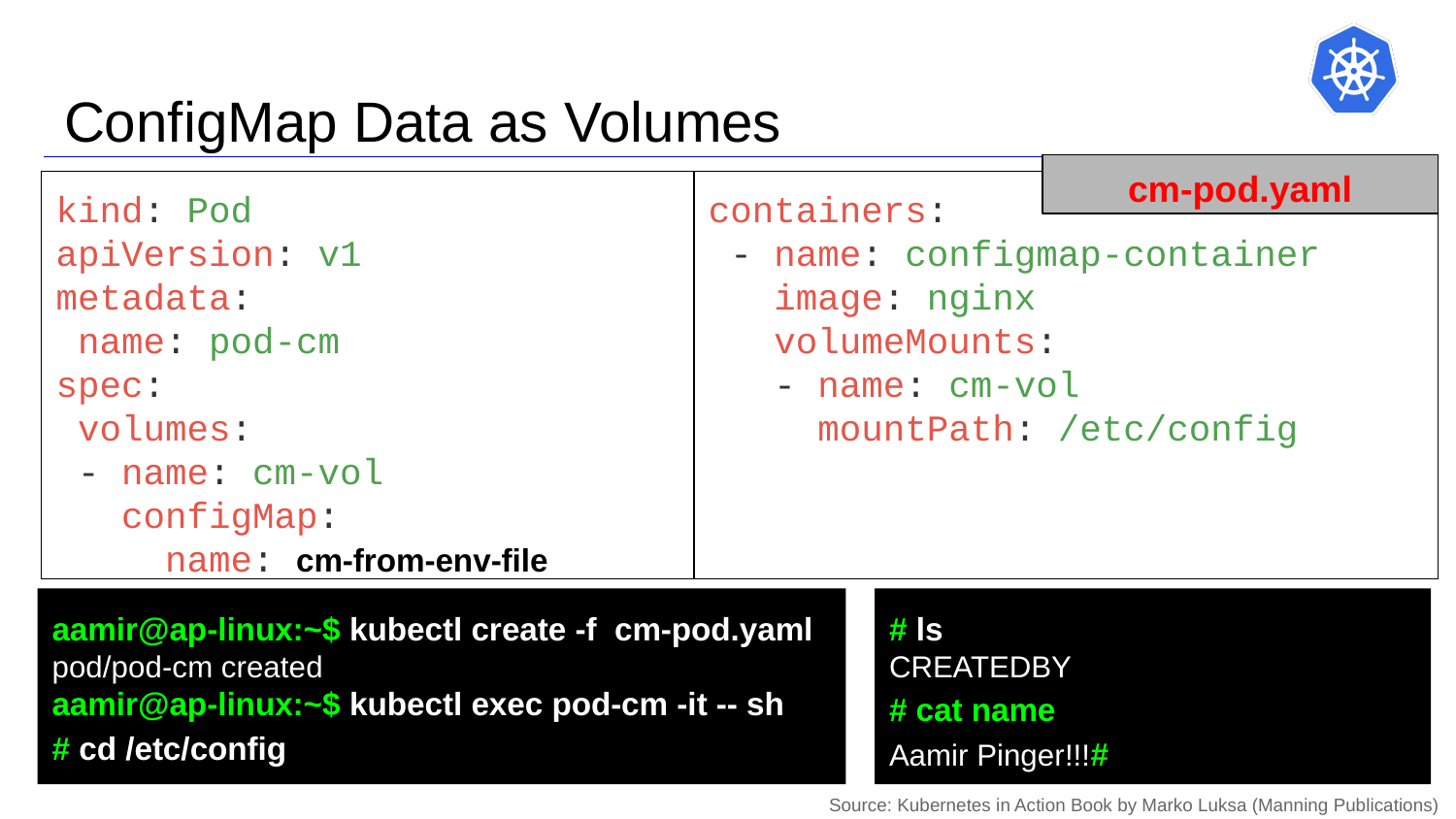

# ConfigMap Data as Volumes
cm-pod.yaml
kind: Pod
apiVersion: v1
metadata:
 name: pod-cm
spec:
 volumes:
 - name: cm-vol
   configMap:
     name: cm-from-env-file

containers:
 - name: configmap-container
   image: nginx
   volumeMounts:
   - name: cm-vol
     mountPath: /etc/config

aamir@ap-linux:~$ kubectl create -f  cm-pod.yaml
pod/pod-cm created
aamir@ap-linux:~$ kubectl exec pod-cm -it -- sh
# cd /etc/config
# ls
CREATEDBY
# cat name
Aamir Pinger!!!#